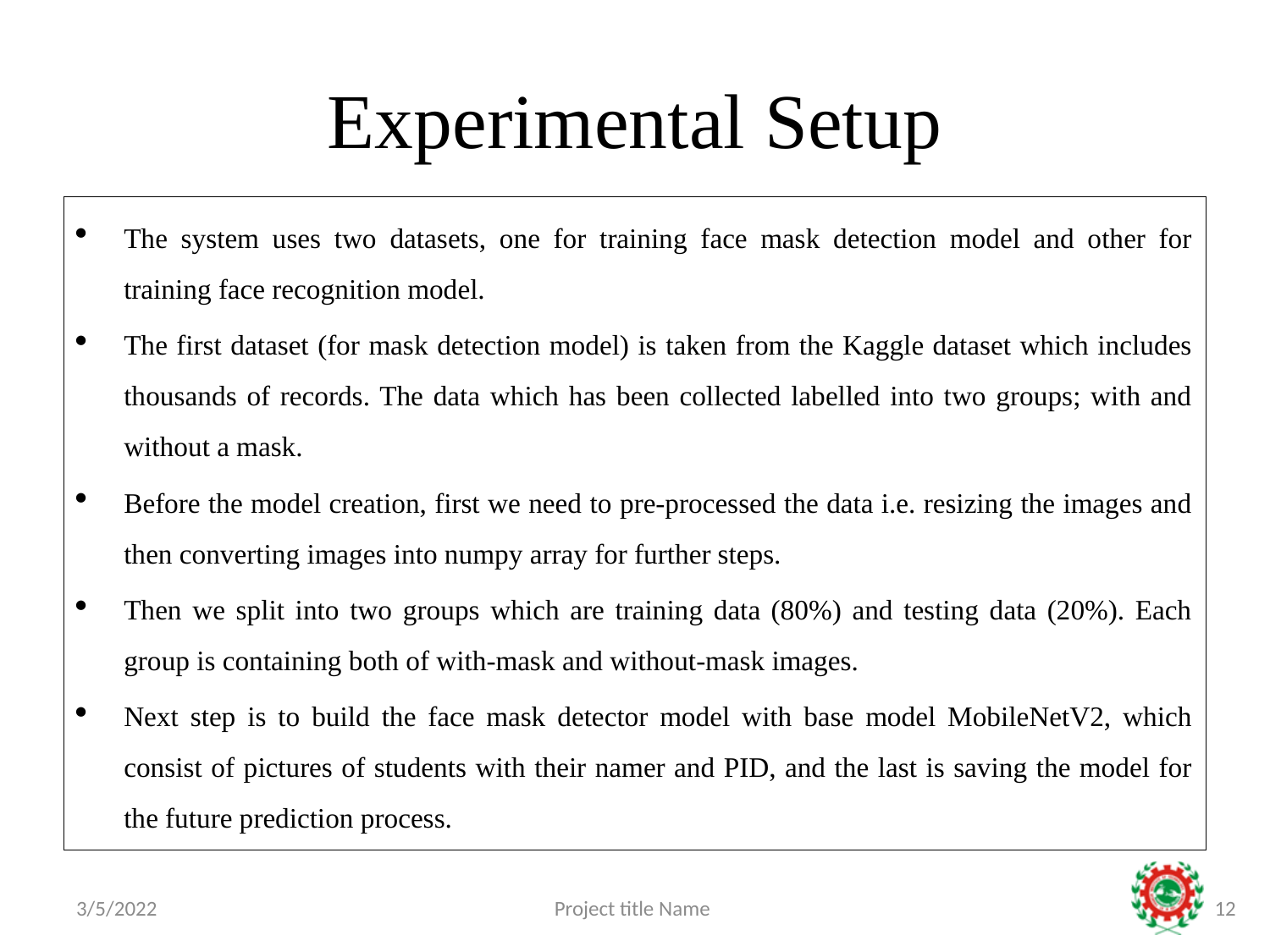

# Experimental Setup
The system uses two datasets, one for training face mask detection model and other for training face recognition model.
The first dataset (for mask detection model) is taken from the Kaggle dataset which includes thousands of records. The data which has been collected labelled into two groups; with and without a mask.
Before the model creation, first we need to pre-processed the data i.e. resizing the images and then converting images into numpy array for further steps.
Then we split into two groups which are training data (80%) and testing data (20%). Each group is containing both of with-mask and without-mask images.
Next step is to build the face mask detector model with base model MobileNetV2, which consist of pictures of students with their namer and PID, and the last is saving the model for the future prediction process.

3/5/2022
Project title Name
12